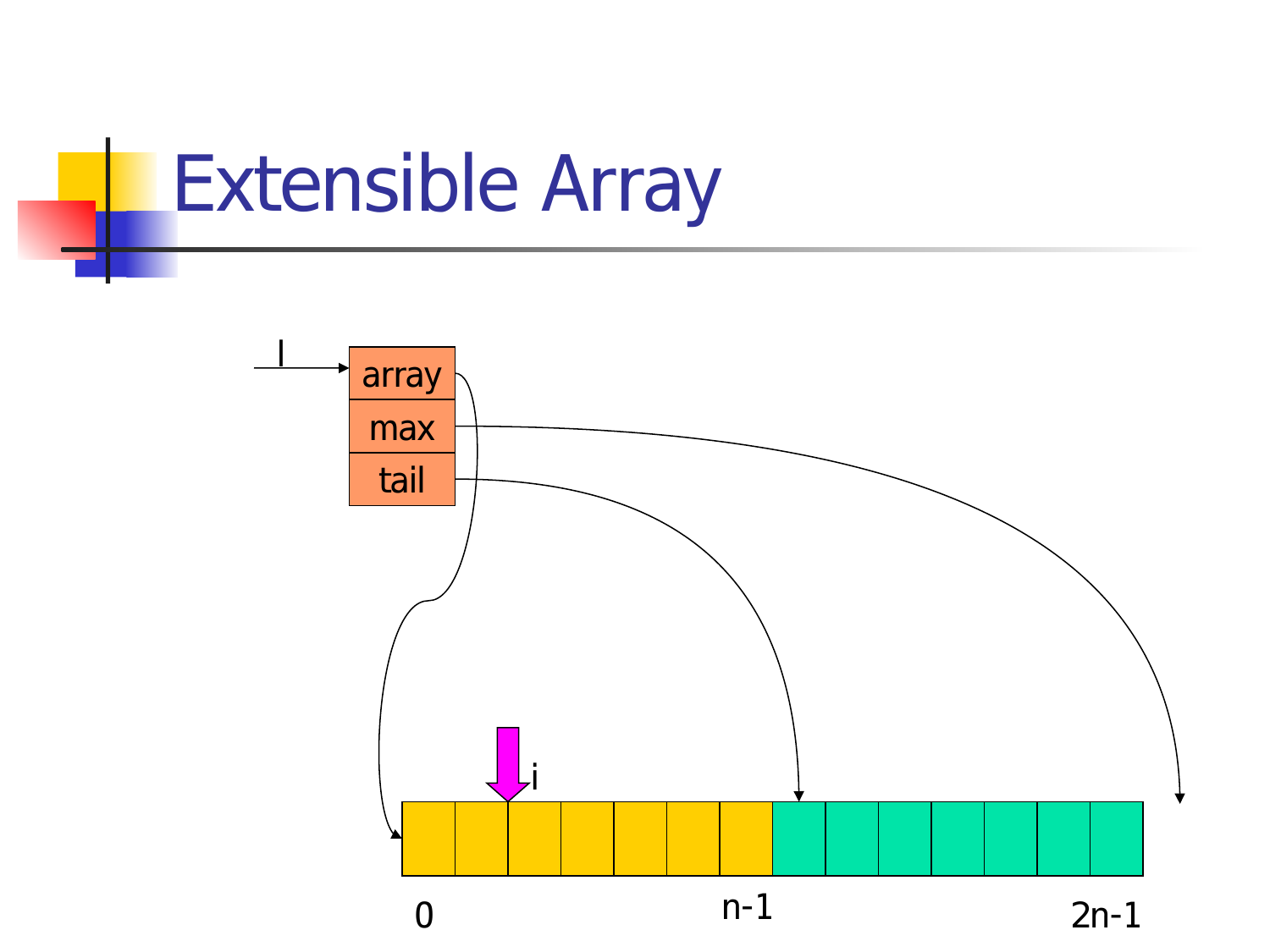

# Extensible Array

l
array

max
tail

i

n-1
0
2n-1